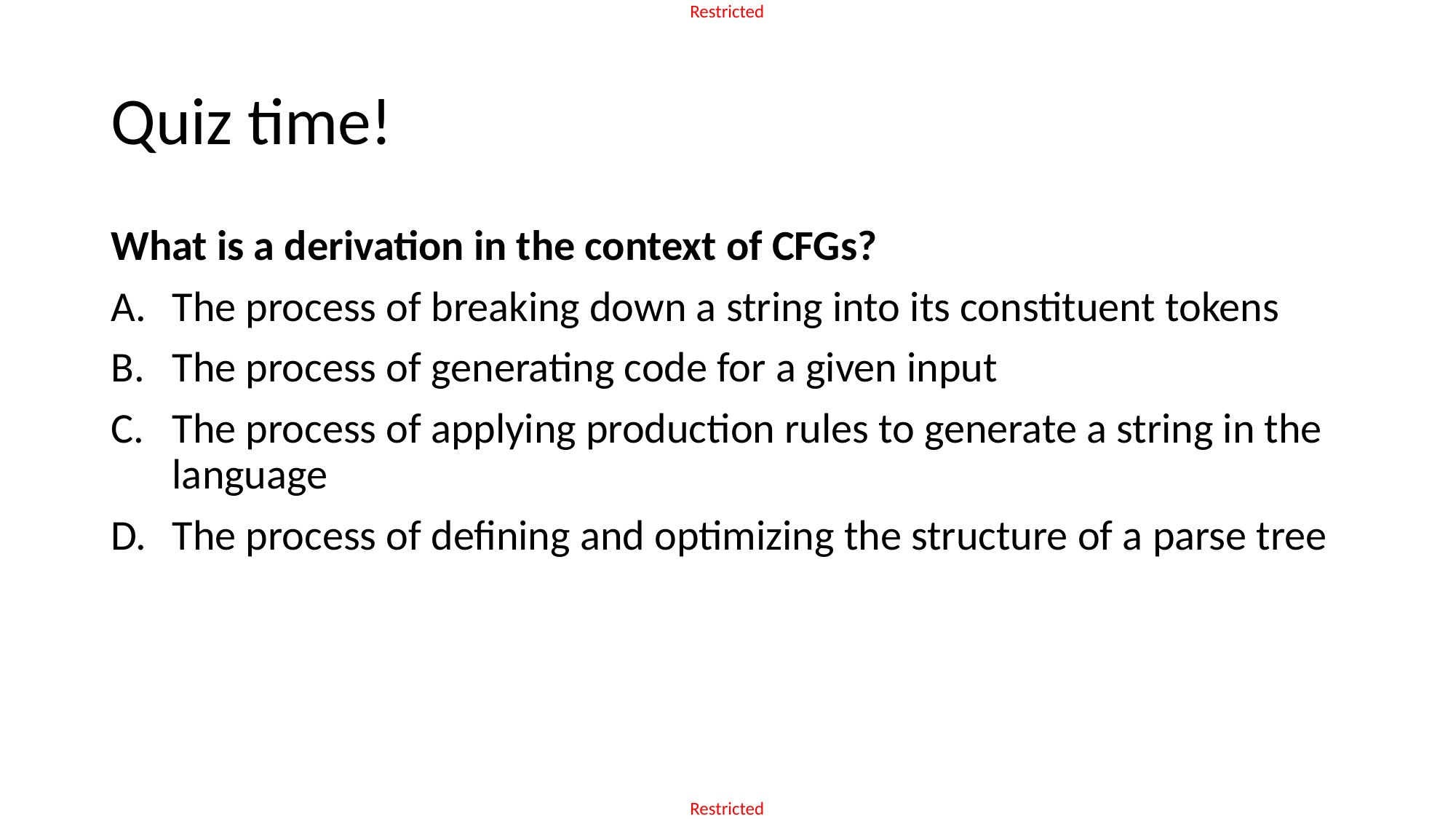

# Quiz time!
What is a derivation in the context of CFGs?
The process of breaking down a string into its constituent tokens
The process of generating code for a given input
The process of applying production rules to generate a string in the language
The process of defining and optimizing the structure of a parse tree